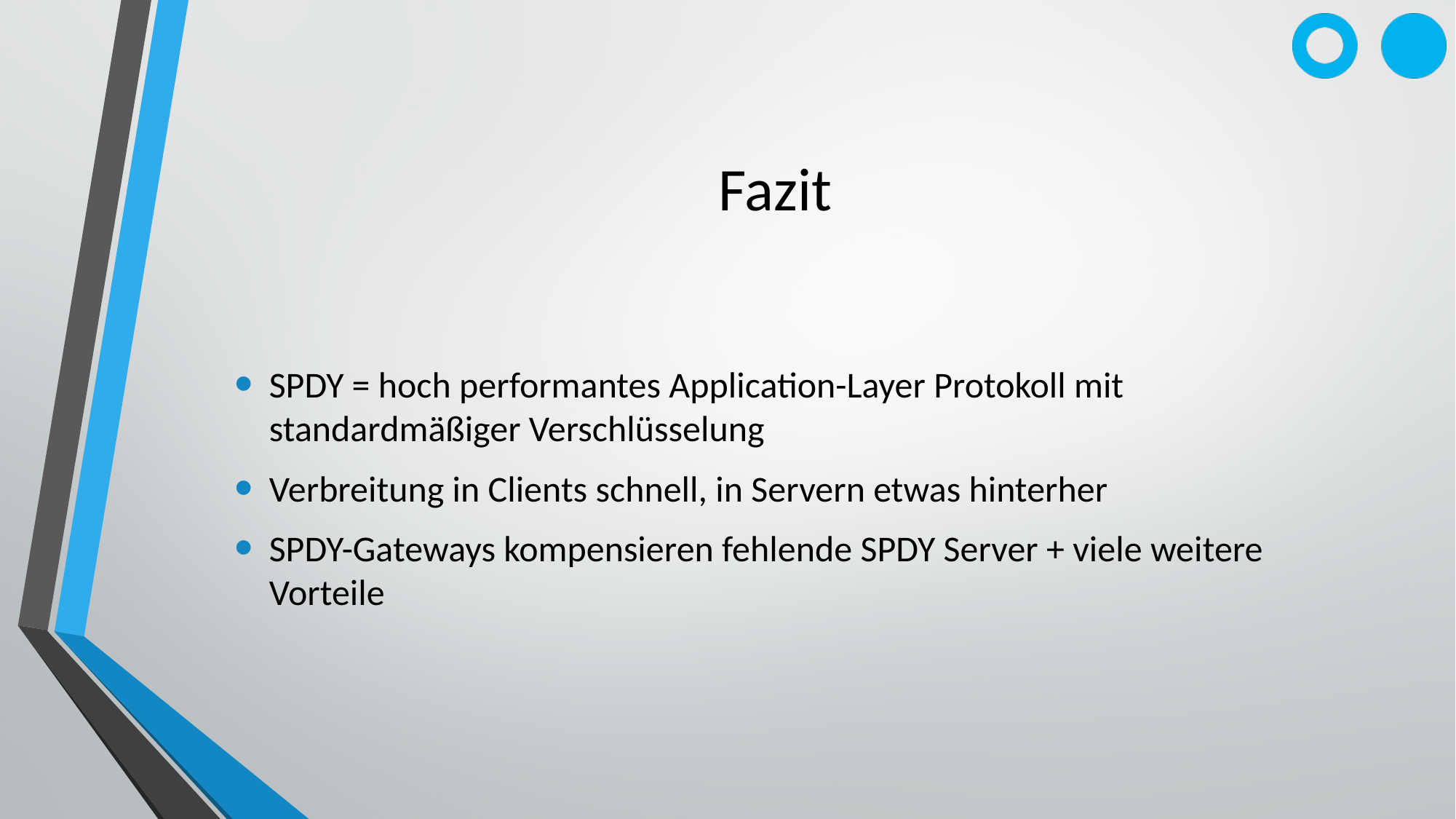

# Fazit
SPDY = hoch performantes Application-Layer Protokoll mit standardmäßiger Verschlüsselung
Verbreitung in Clients schnell, in Servern etwas hinterher
SPDY-Gateways kompensieren fehlende SPDY Server + viele weitere Vorteile